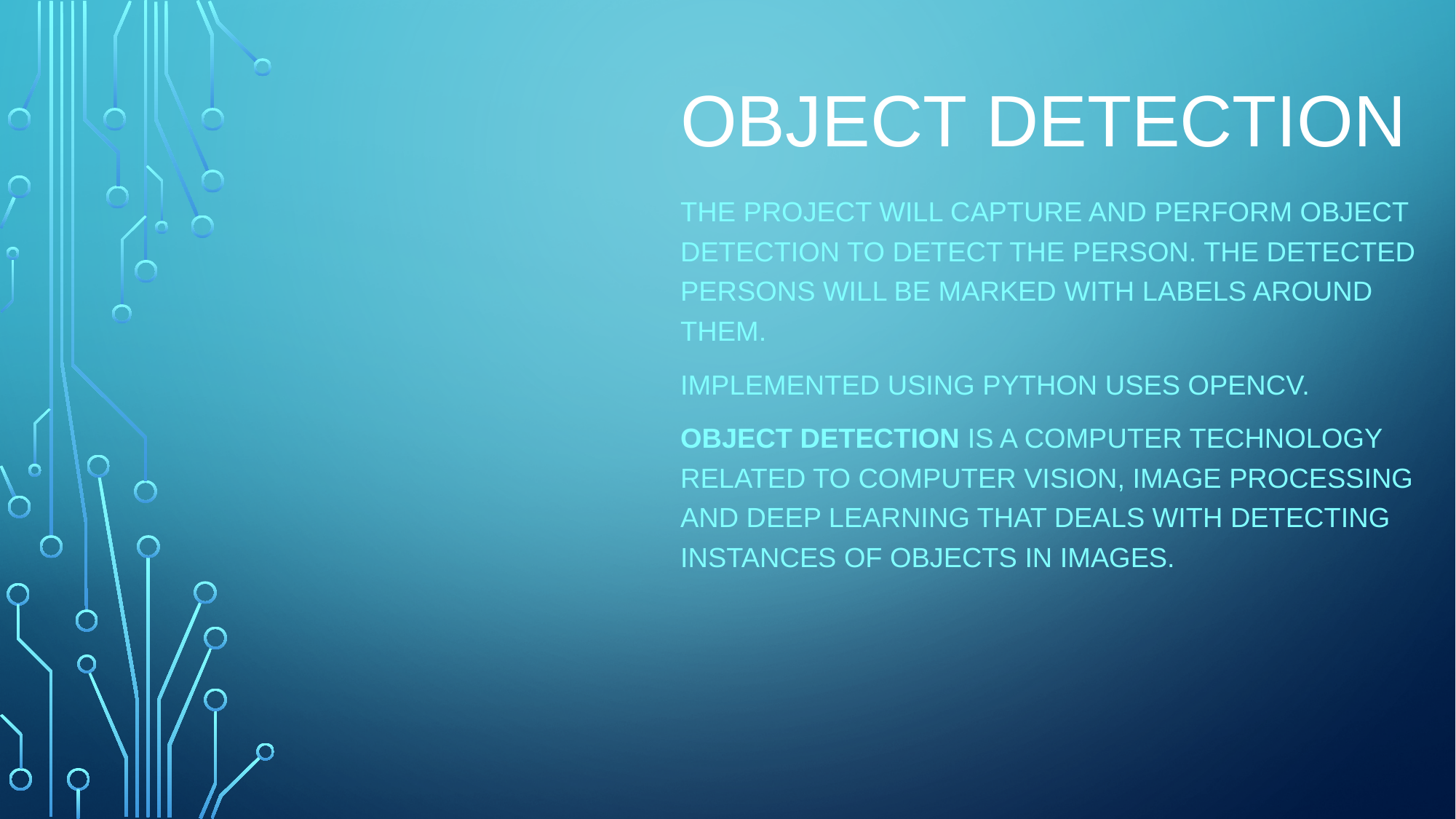

# Object detection
The project will capture and perform object detection to detect the person. The detected persons will be marked with Labels around them.
Implemented using python uses OpenCV.
Object Detection is a computer technology related to computer vision, image processing and deep learning that deals with detecting instances of objects in images.